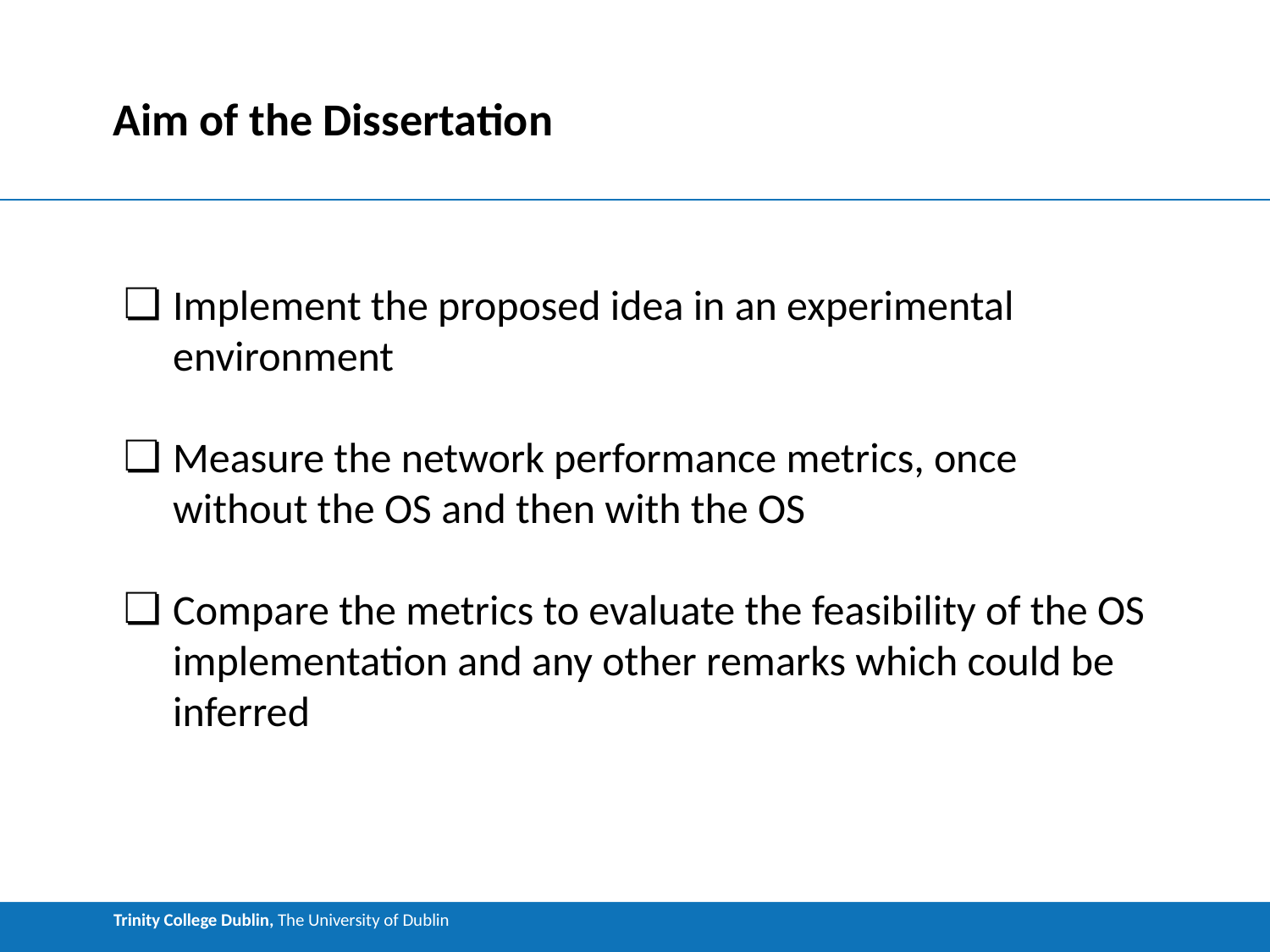

# Aim of the Dissertation
Implement the proposed idea in an experimental environment

Measure the network performance metrics, once without the OS and then with the OS

Compare the metrics to evaluate the feasibility of the OS implementation and any other remarks which could be inferred